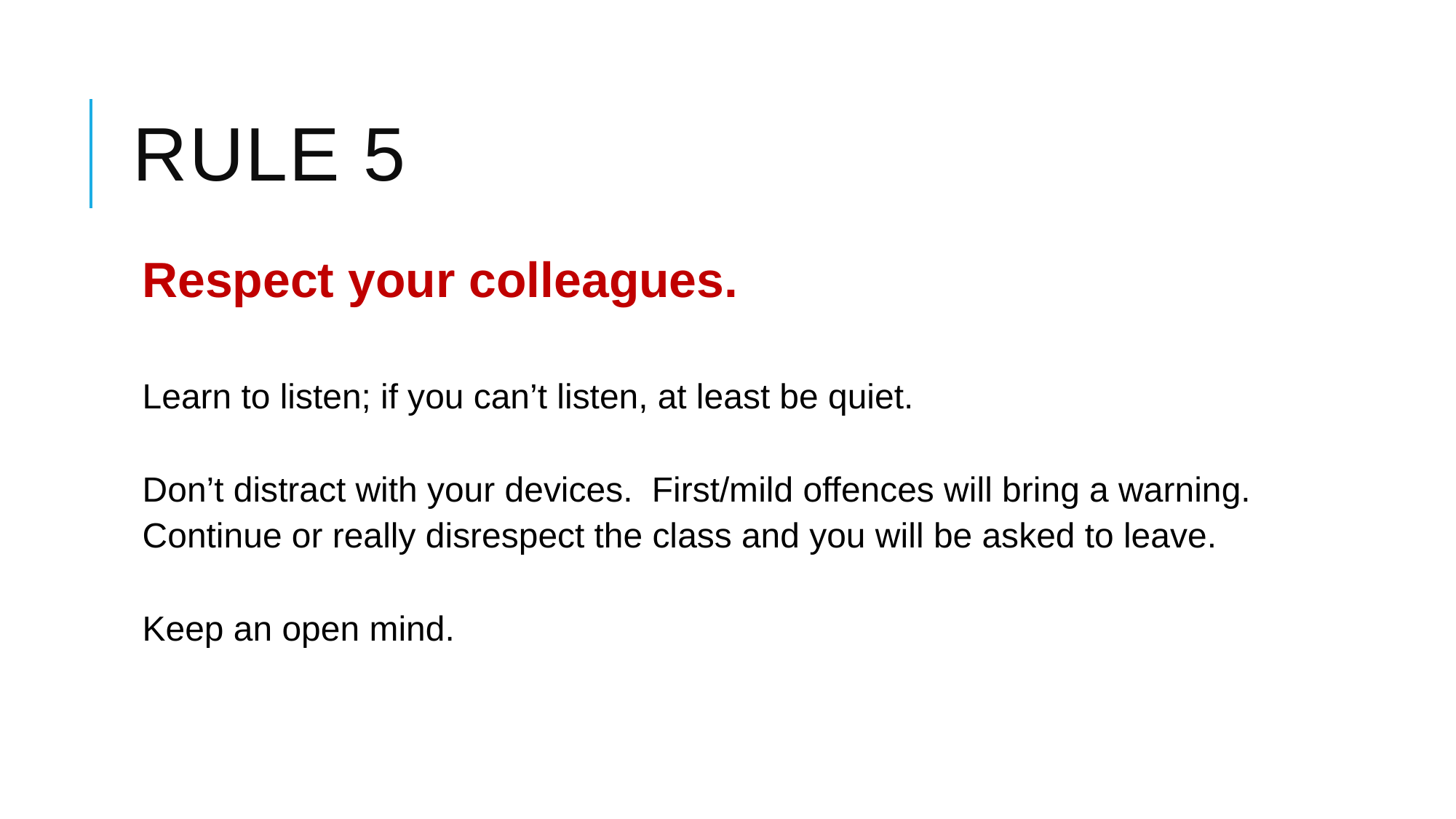

# Rule 5
Respect your colleagues.

Learn to listen; if you can’t listen, at least be quiet.

Don’t distract with your devices.  First/mild offences will bring a warning.
Continue or really disrespect the class and you will be asked to leave.

Keep an open mind.